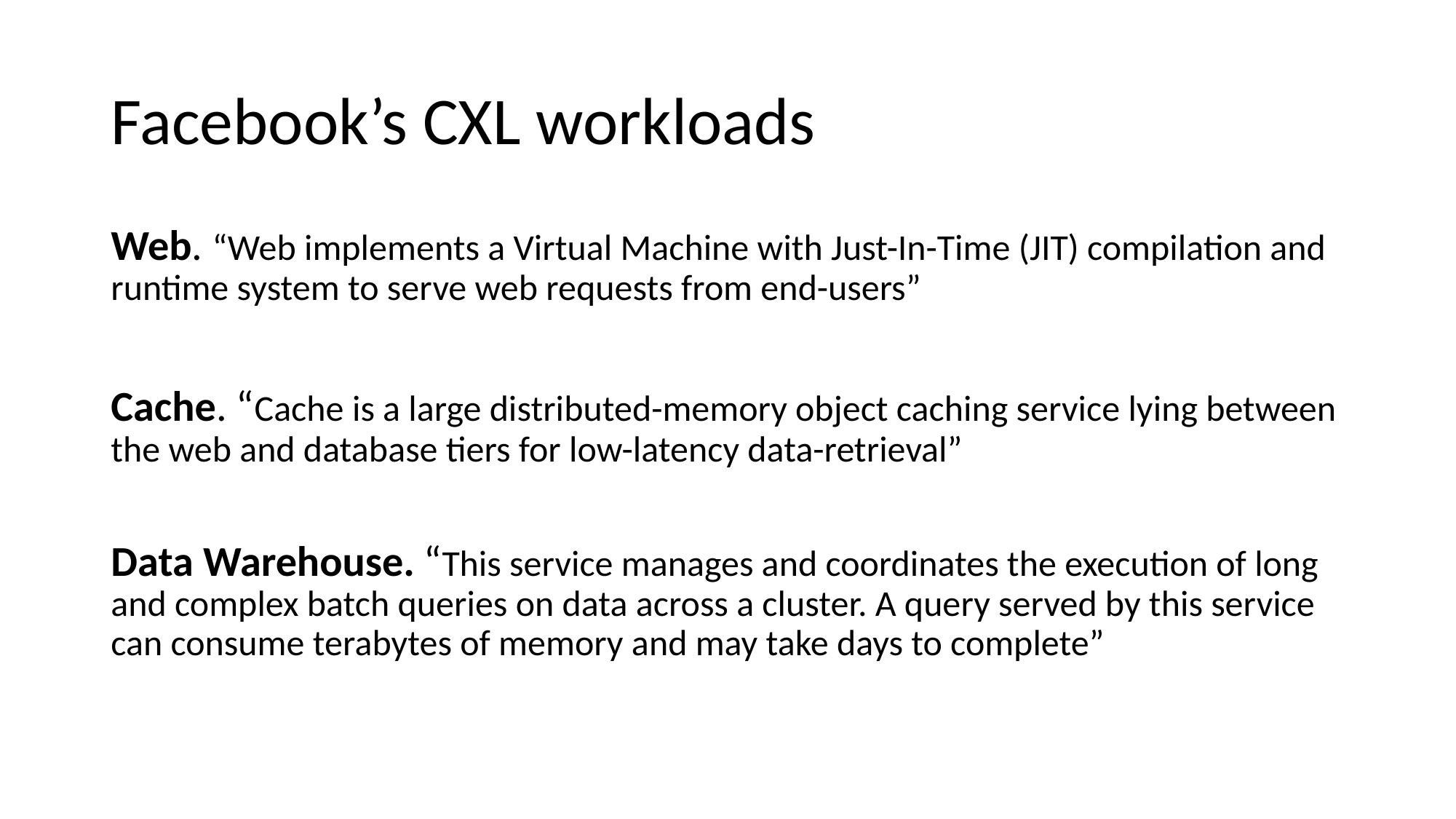

# Facebook’s CXL workloads
Web. “Web implements a Virtual Machine with Just-In-Time (JIT) compilation and runtime system to serve web requests from end-users”

Cache. “Cache is a large distributed-memory object caching service lying between the web and database tiers for low-latency data-retrieval”

Data Warehouse. “This service manages and coordinates the execution of long and complex batch queries on data across a cluster. A query served by this service can consume terabytes of memory and may take days to complete”